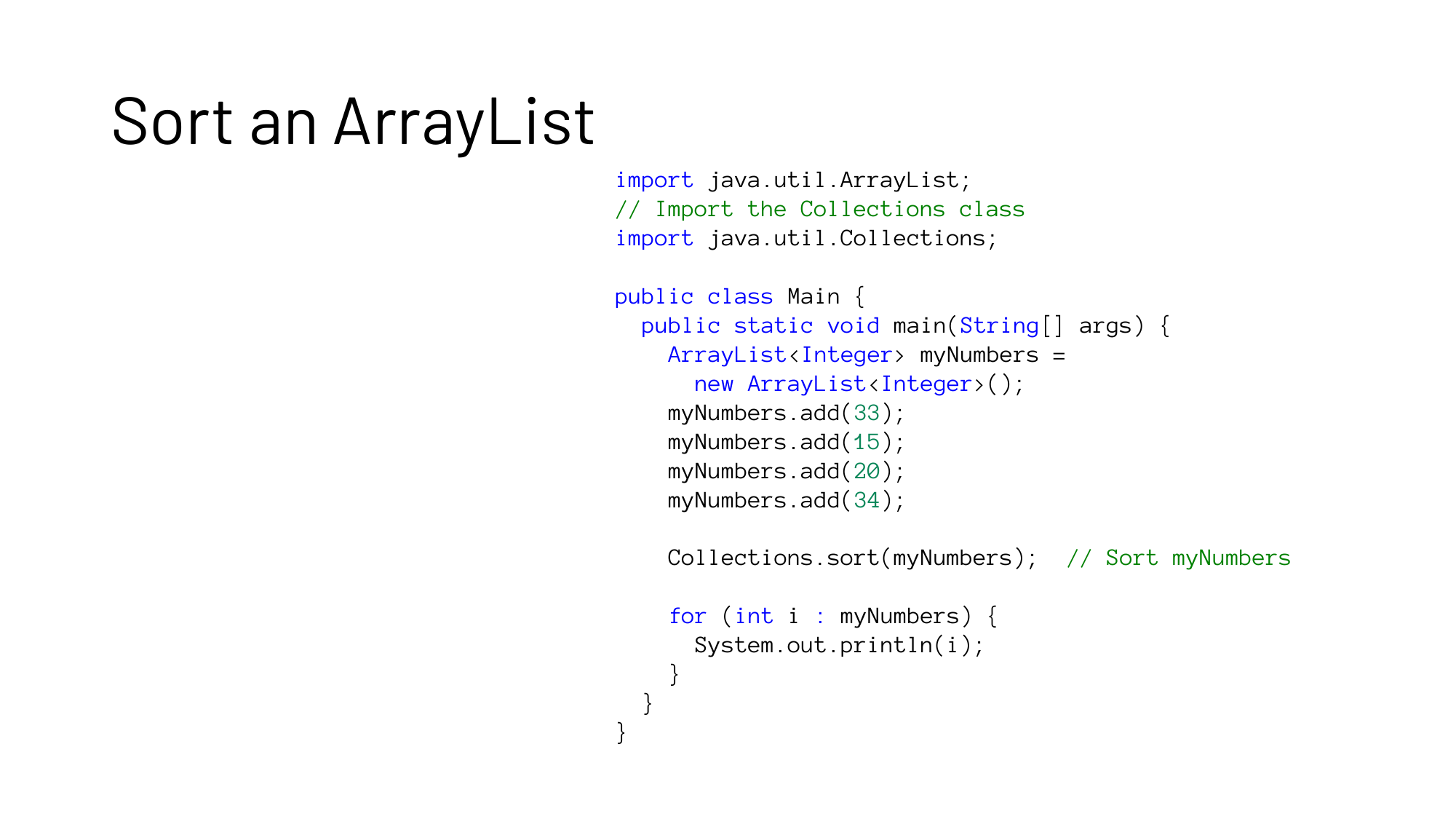

# Sort an ArrayList
import java.util.ArrayList;
// Import the Collections class
import java.util.Collections;
public class Main {
  public static void main(String[] args) {
    ArrayList<Integer> myNumbers =
      new ArrayList<Integer>();
    myNumbers.add(33);
    myNumbers.add(15);
    myNumbers.add(20);
    myNumbers.add(34);
    Collections.sort(myNumbers);  // Sort myNumbers
    for (int i : myNumbers) {
      System.out.println(i);
    }
  }
}